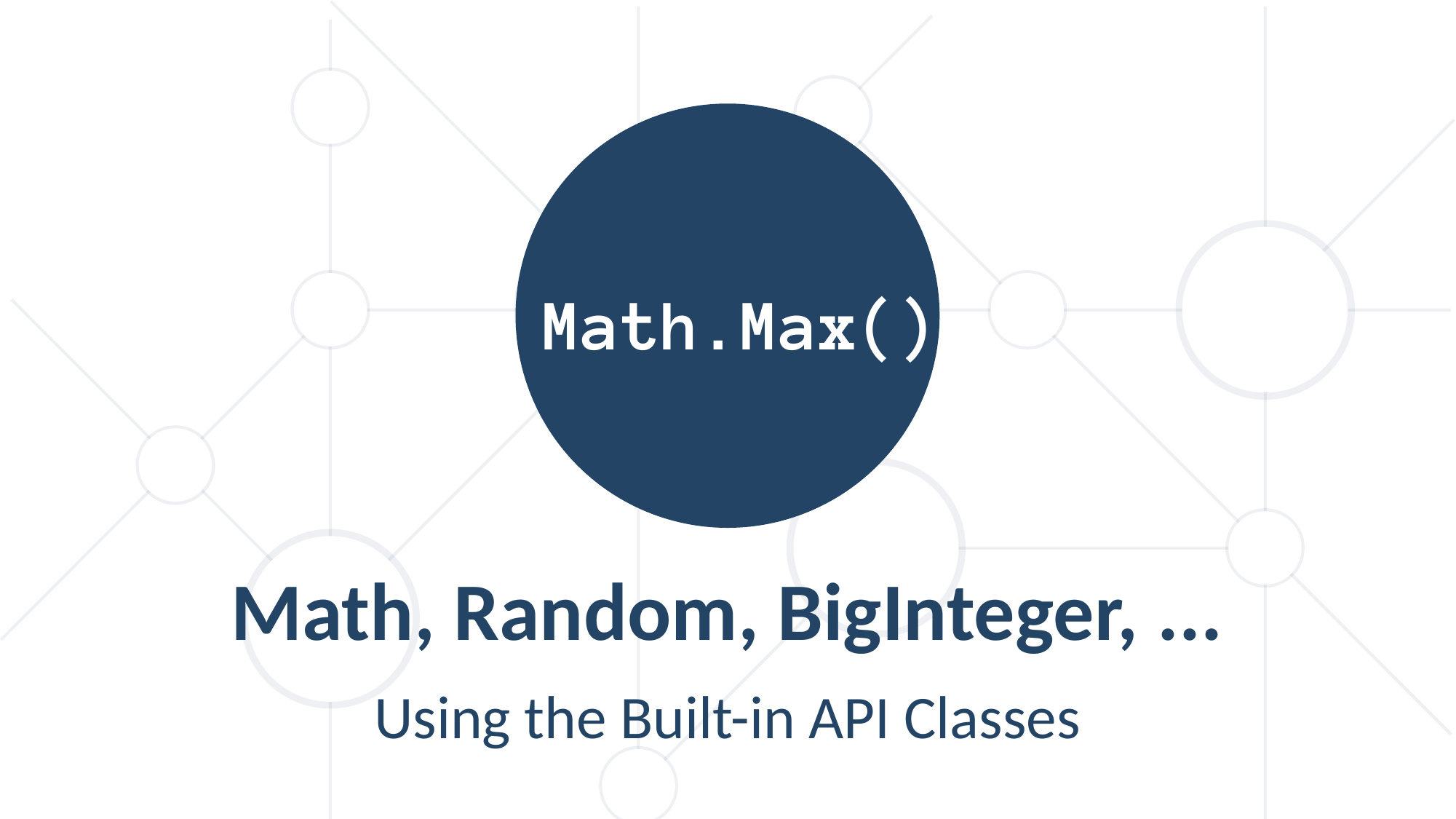

Math.Max()
Math, Random, BigInteger, ...
Using the Built-in API Classes